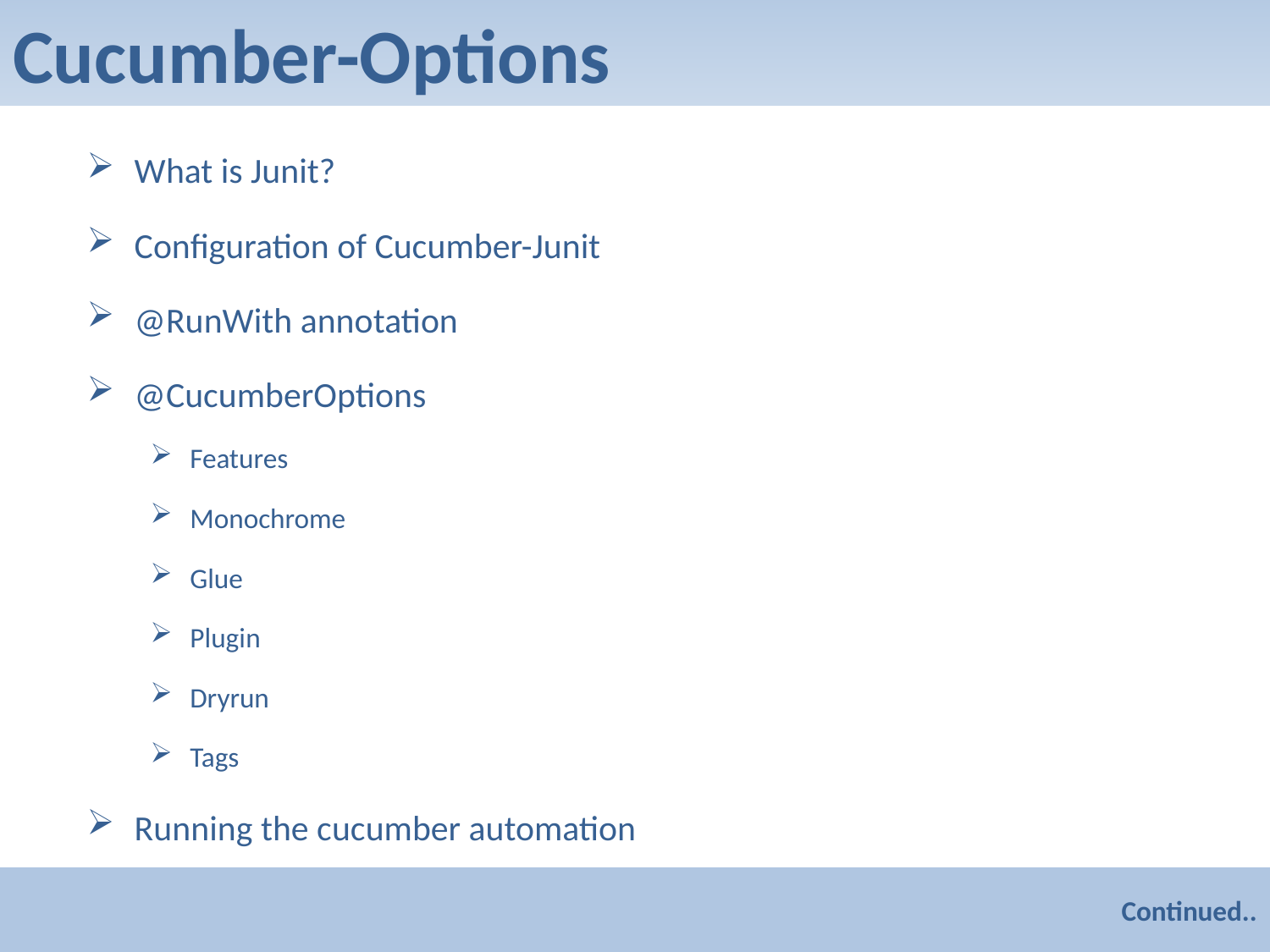

# Cucumber-Options
What is Junit?
Configuration of Cucumber-Junit
@RunWith annotation
@CucumberOptions
Features
Monochrome
Glue
Plugin
Dryrun
Tags
Running the cucumber automation
Continued..